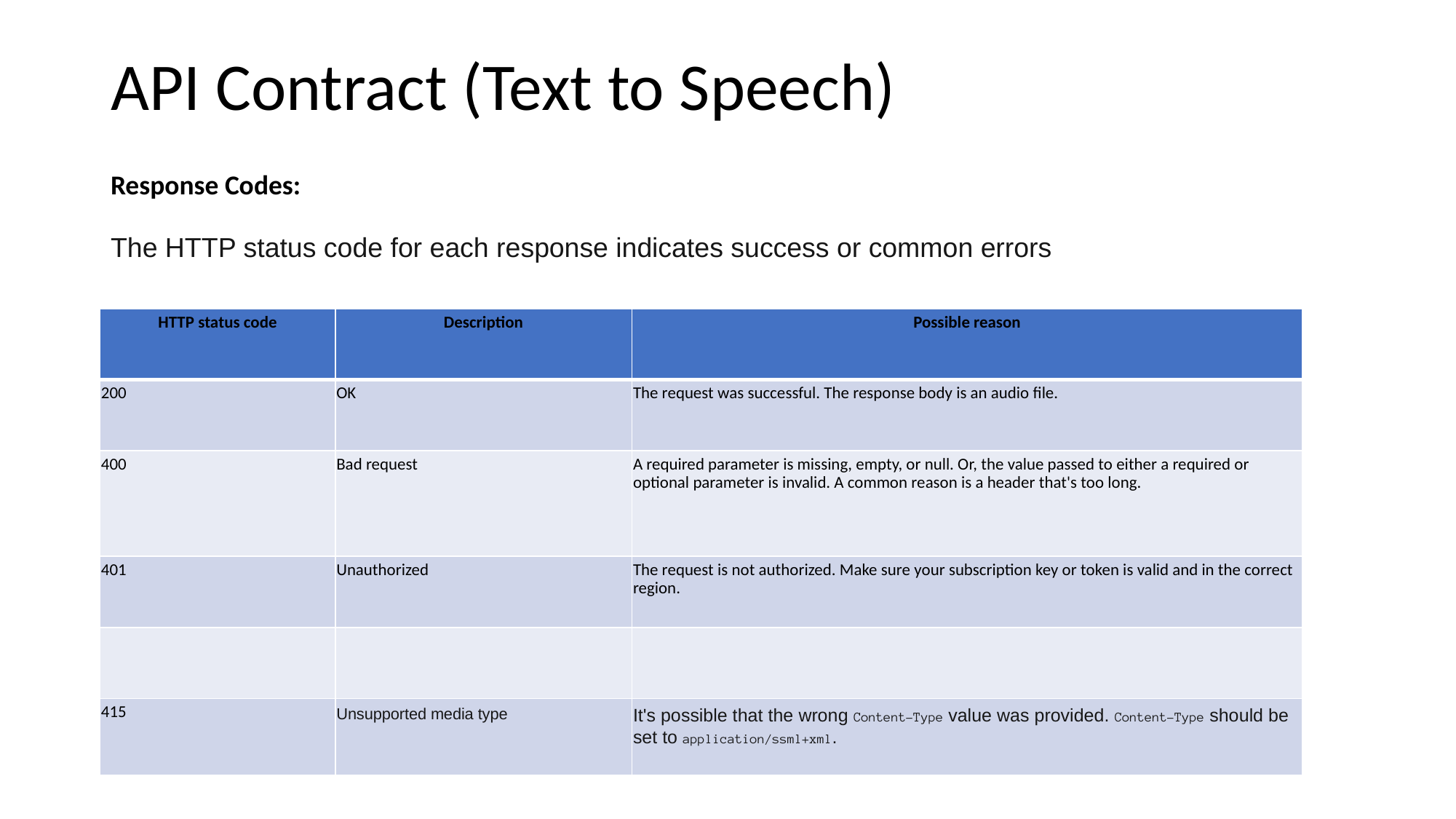

API Contract (Text to Speech)
Response Codes:
The HTTP status code for each response indicates success or common errors

| HTTP status code | Description | Possible reason |
| --- | --- | --- |
| 200 | OK | The request was successful. The response body is an audio file. |
| 400 | Bad request | A required parameter is missing, empty, or null. Or, the value passed to either a required or optional parameter is invalid. A common reason is a header that's too long. |
| 401 | Unauthorized | The request is not authorized. Make sure your subscription key or token is valid and in the correct region. |
|  |  |  |
| 415 | Unsupported media type | It's possible that the wrong Content-Type value was provided. Content-Type should be set to application/ssml+xml. |